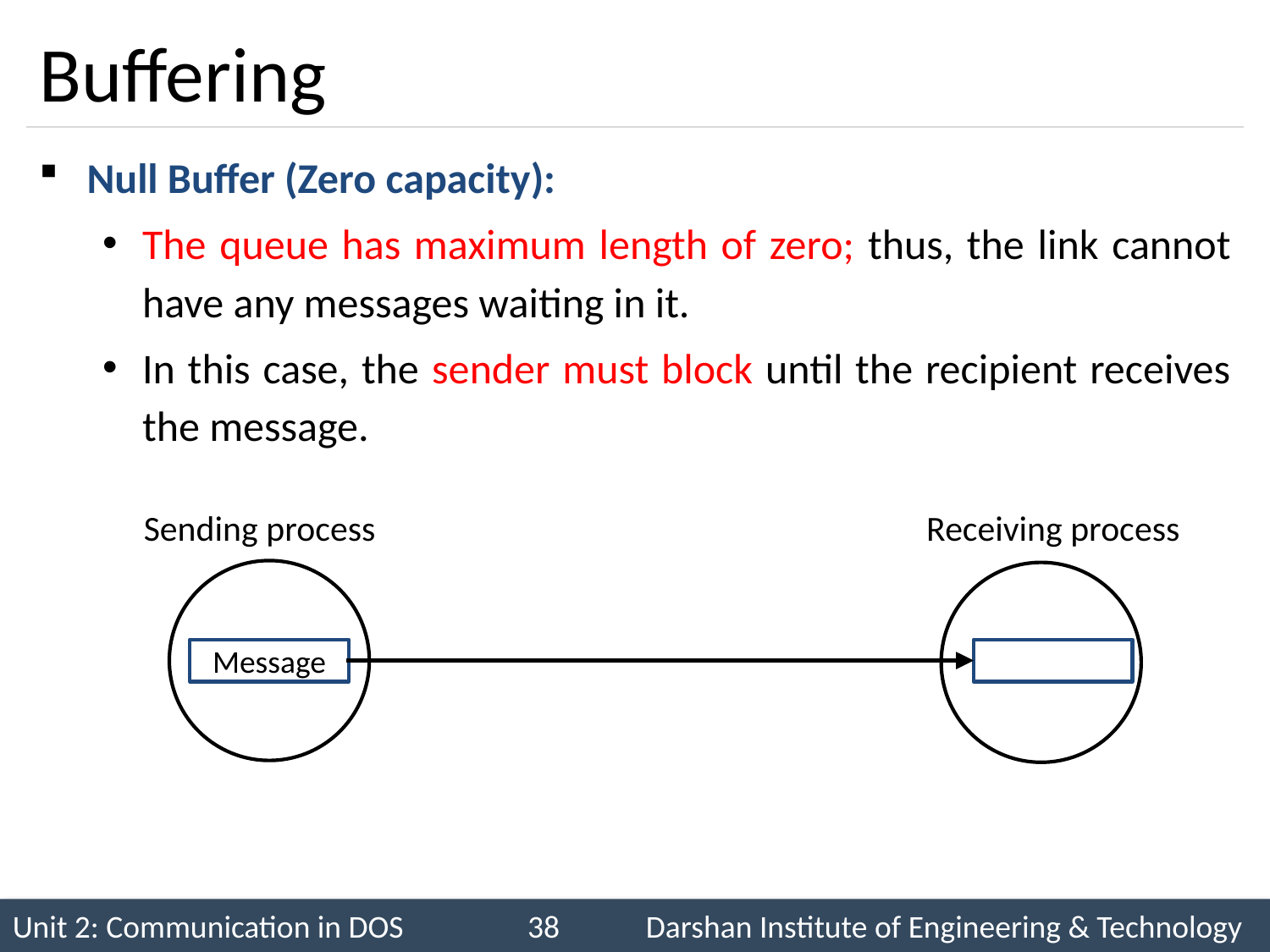

# Buffering
Null Buffer (Zero capacity):
The queue has maximum length of zero; thus, the link cannot have any messages waiting in it.
In this case, the sender must block until the recipient receives the message.

Sending process
Receiving process

Message